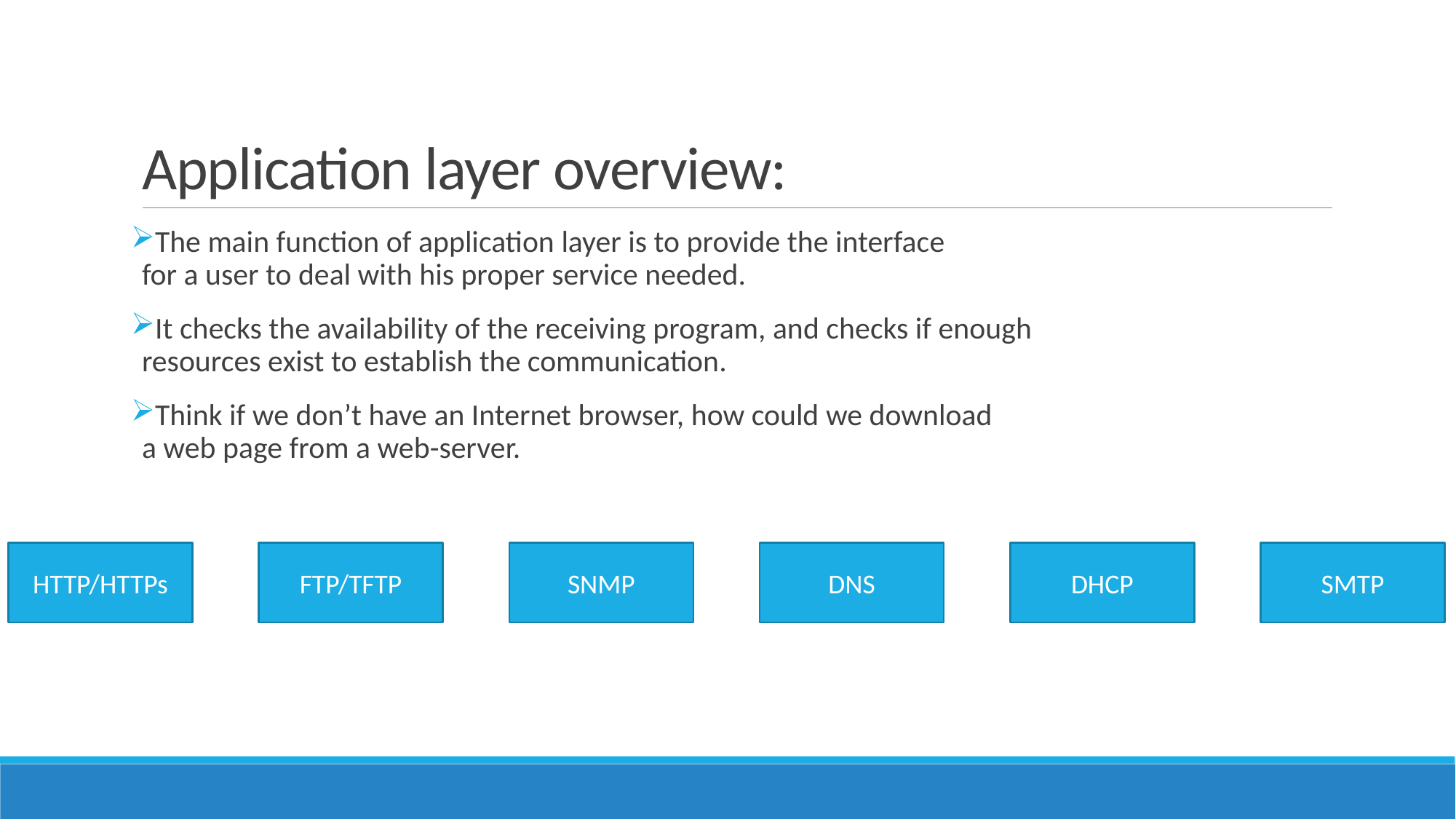

# Application layer overview:
The main function of application layer is to provide the interface
for a user to deal with his proper service needed.
It checks the availability of the receiving program, and checks if enough
resources exist to establish the communication.
Think if we don’t have an Internet browser, how could we download
a web page from a web-server.

HTTP/HTTPs
FTP/TFTP
SNMP
DNS
DHCP
SMTP